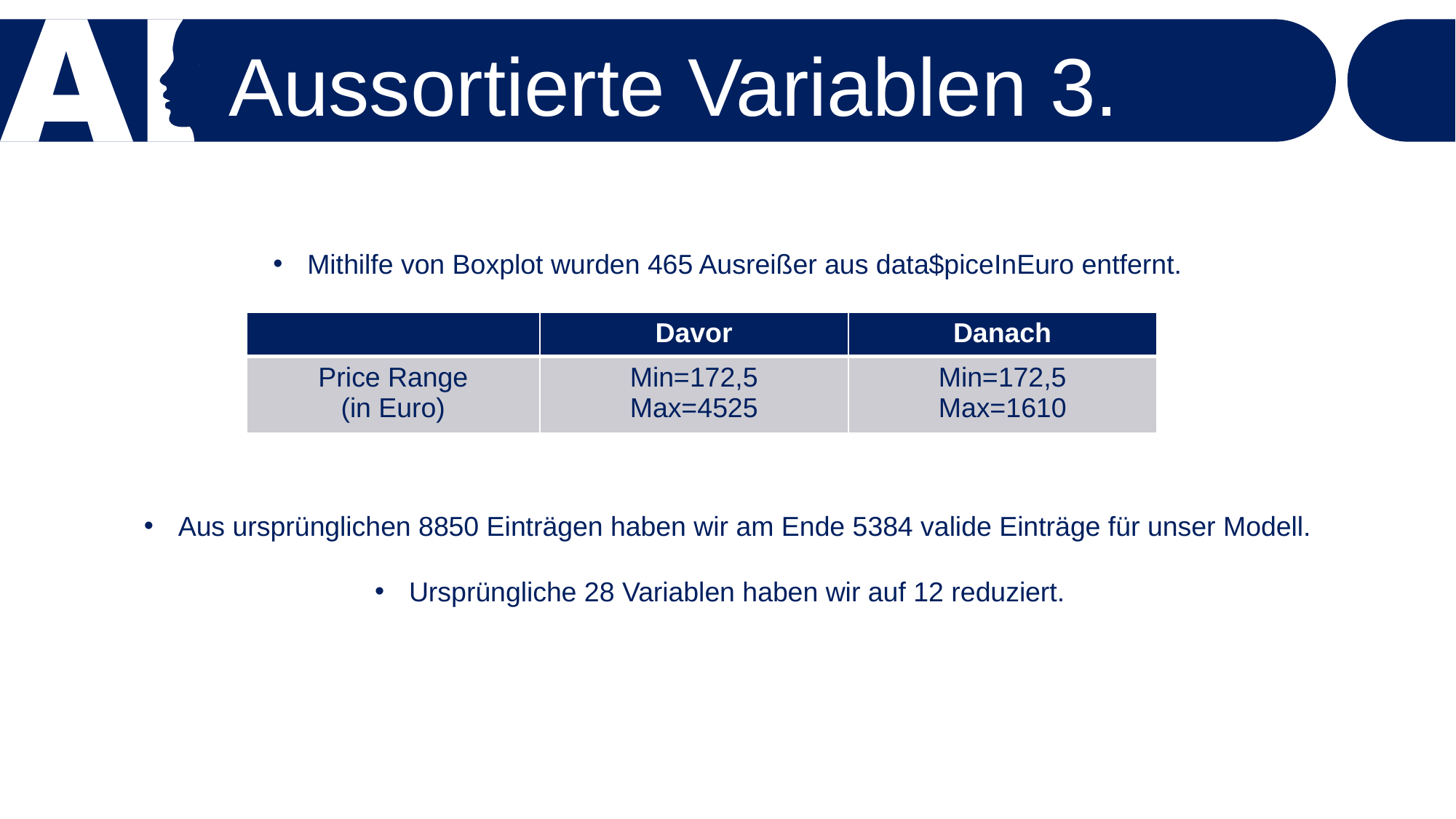

Aussortierte Variablen 3.
Mithilfe von Boxplot wurden 465 Ausreißer aus data$piceInEuro entfernt.

Aus ursprünglichen 8850 Einträgen haben wir am Ende 5384 valide Einträge für unser Modell.

Ursprüngliche 28 Variablen haben wir auf 12 reduziert.
|  | Davor | Danach |
| --- | --- | --- |
| Price Range (in Euro) | Min=172,5 Max=4525 | Min=172,5 Max=1610 |